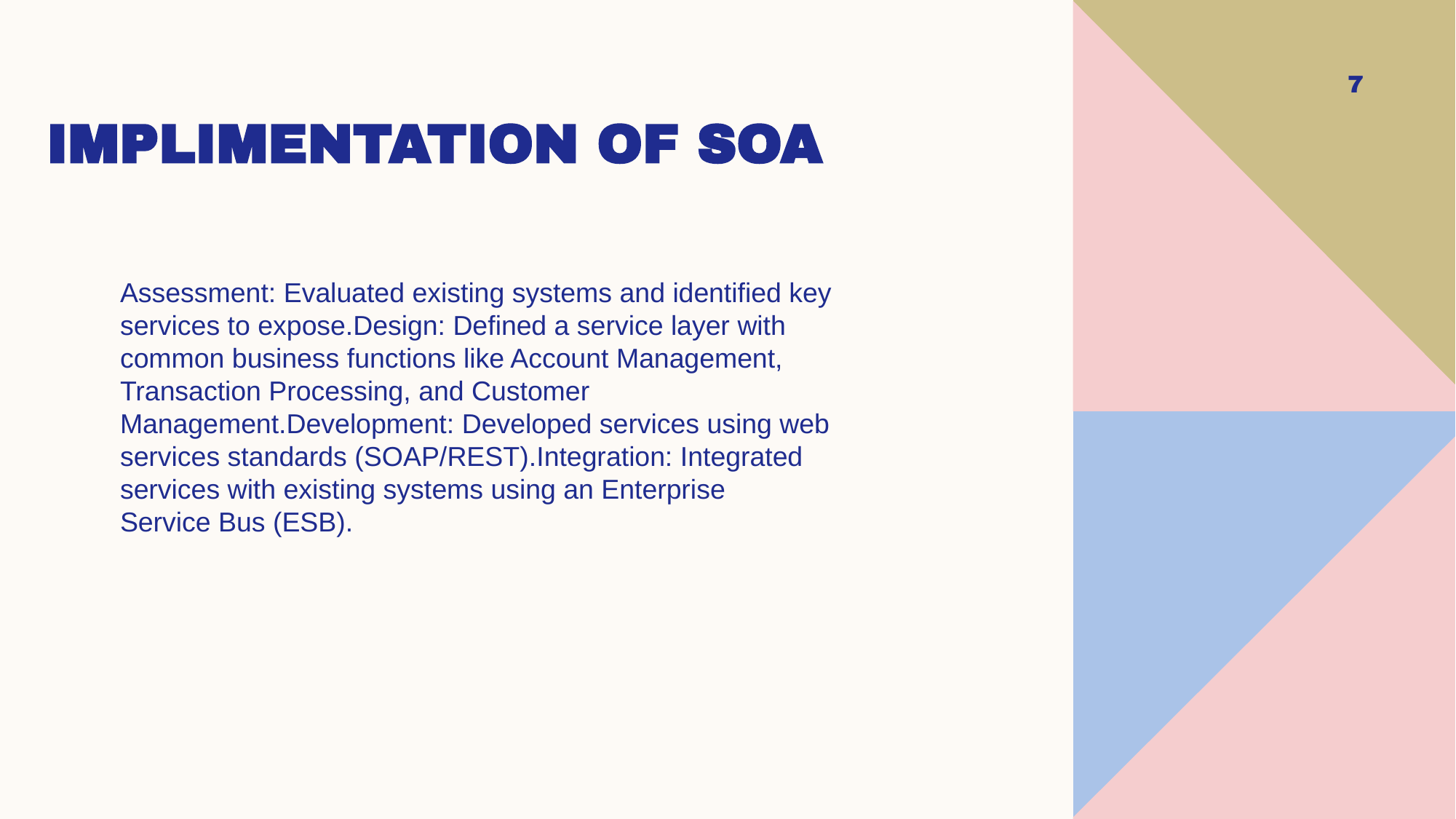

7
# Implimentation of soa
Assessment: Evaluated existing systems and identified key services to expose.Design: Defined a service layer with common business functions like Account Management, Transaction Processing, and Customer Management.Development: Developed services using web services standards (SOAP/REST).Integration: Integrated services with existing systems using an Enterprise Service Bus (ESB).